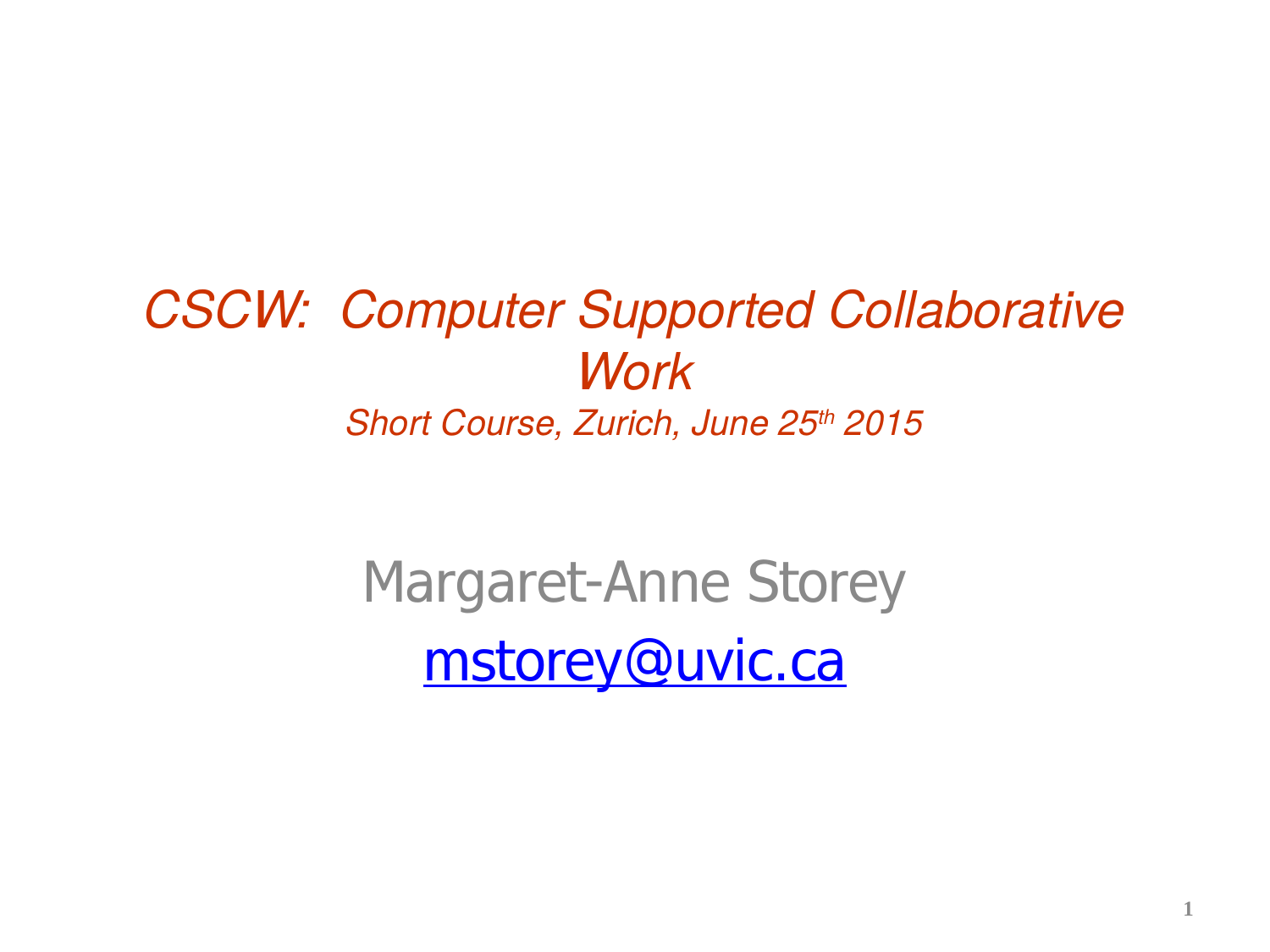

# CSCW:  Computer Supported Collaborative Work Short Course, Zurich, June 25th 2015
Margaret-Anne Storey
mstorey@uvic.ca

1